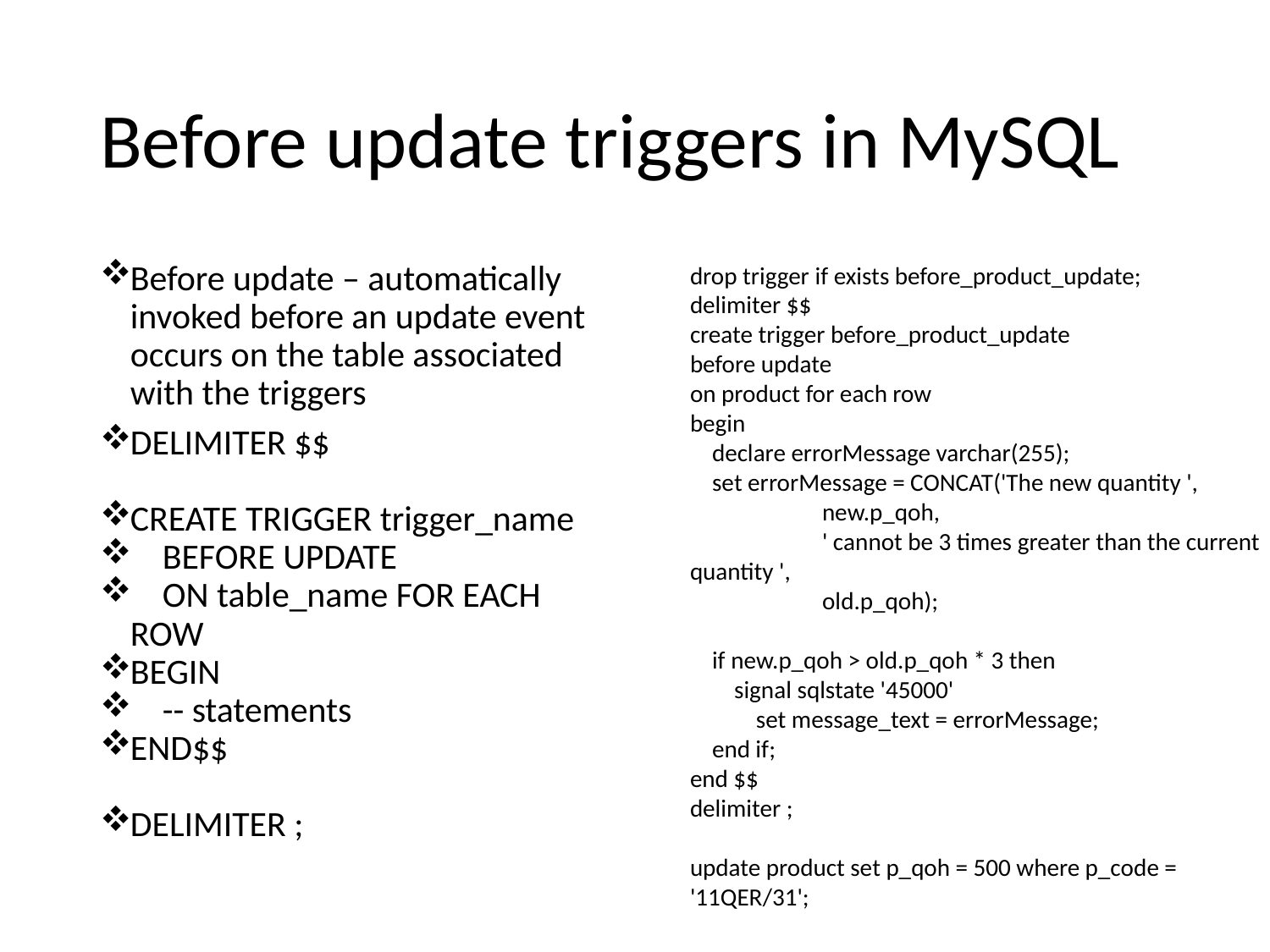

# Before update triggers in MySQL
Before update – automatically invoked before an update event occurs on the table associated with the triggers
DELIMITER $$

CREATE TRIGGER trigger_name
    BEFORE UPDATE
    ON table_name FOR EACH ROW
BEGIN
    -- statements
END$$

DELIMITER ;

drop trigger if exists before_product_update;
delimiter $$
create trigger before_product_update
before update
on product for each row
begin
    declare errorMessage varchar(255);
    set errorMessage = CONCAT('The new quantity ',
                        new.p_qoh,
                        ' cannot be 3 times greater than the current quantity ',
                        old.p_qoh);

    if new.p_qoh > old.p_qoh * 3 then
        signal sqlstate '45000'
            set message_text = errorMessage;
    end if;
end $$
delimiter ;

update product set p_qoh = 500 where p_code = '11QER/31';